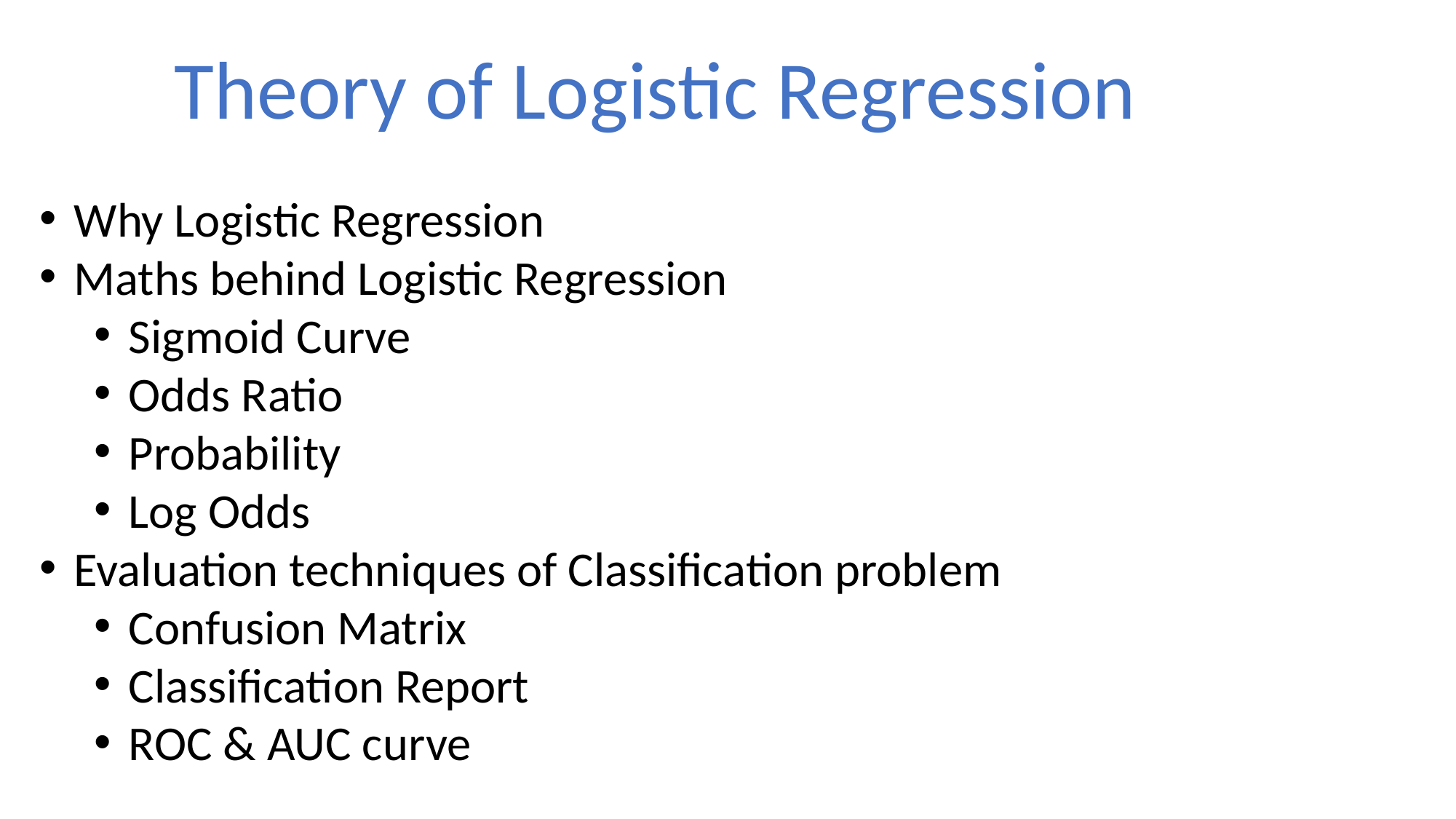

Theory of Logistic Regression
Why Logistic Regression
Maths behind Logistic Regression
Sigmoid Curve
Odds Ratio
Probability
Log Odds
Evaluation techniques of Classification problem
Confusion Matrix
Classification Report
ROC & AUC curve